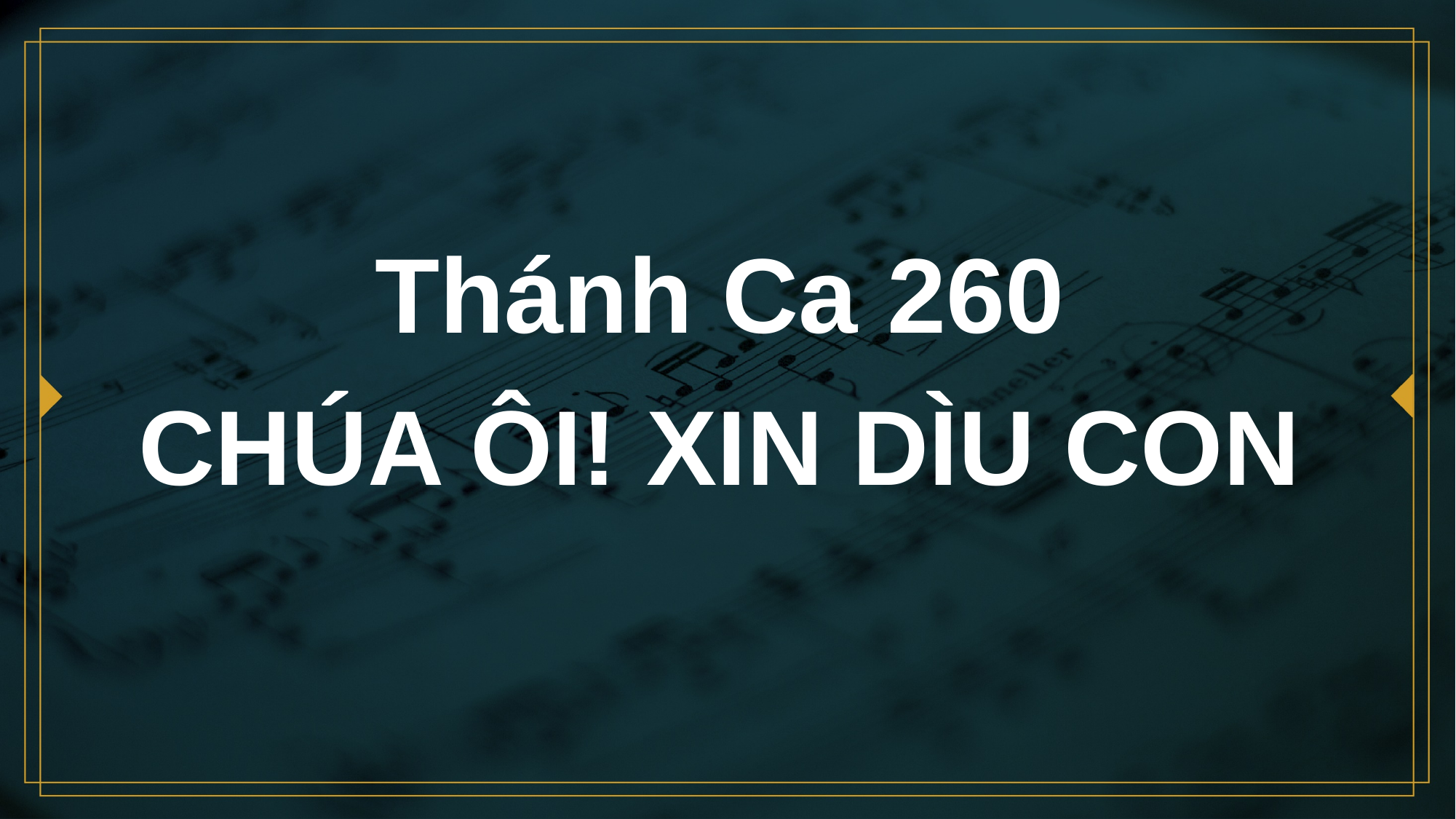

# Thánh Ca 260 CHÚA ÔI! XIN DÌU CON